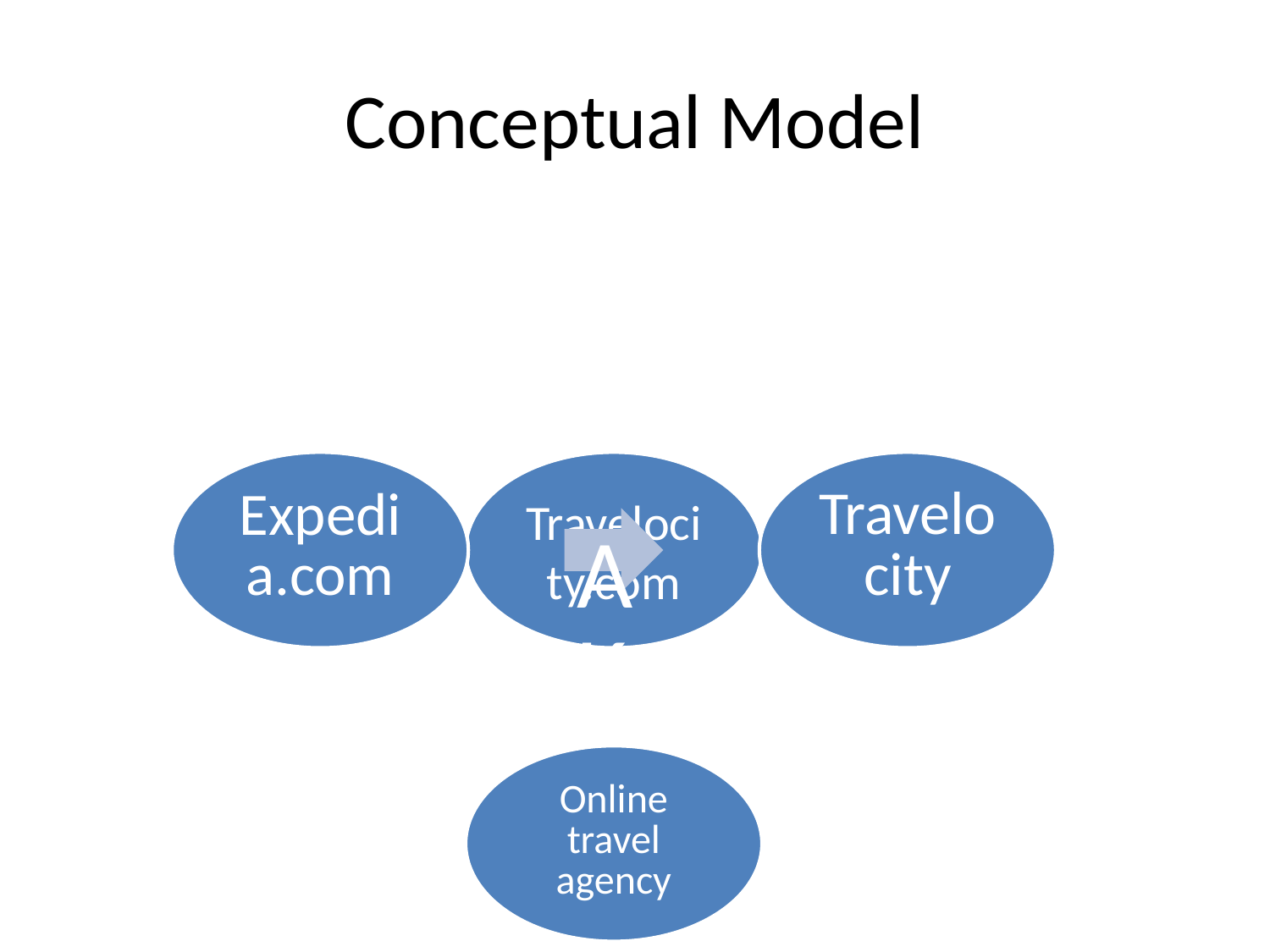

# Conceptual Model
Travelocity.com
Travelocity
AKA
Online travel agency
Expedia.com